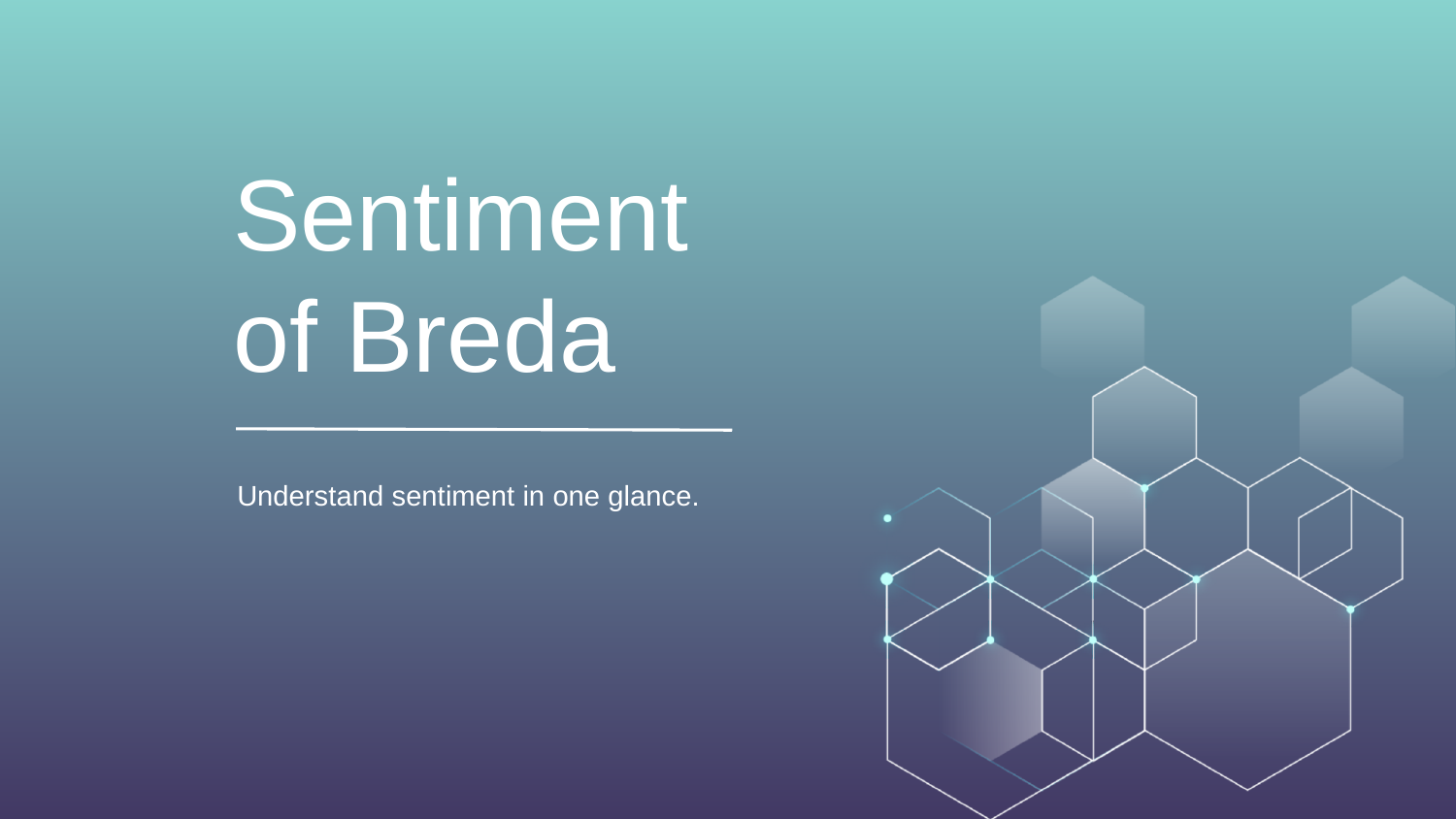

# Sentiment of Breda
Understand sentiment in one glance.